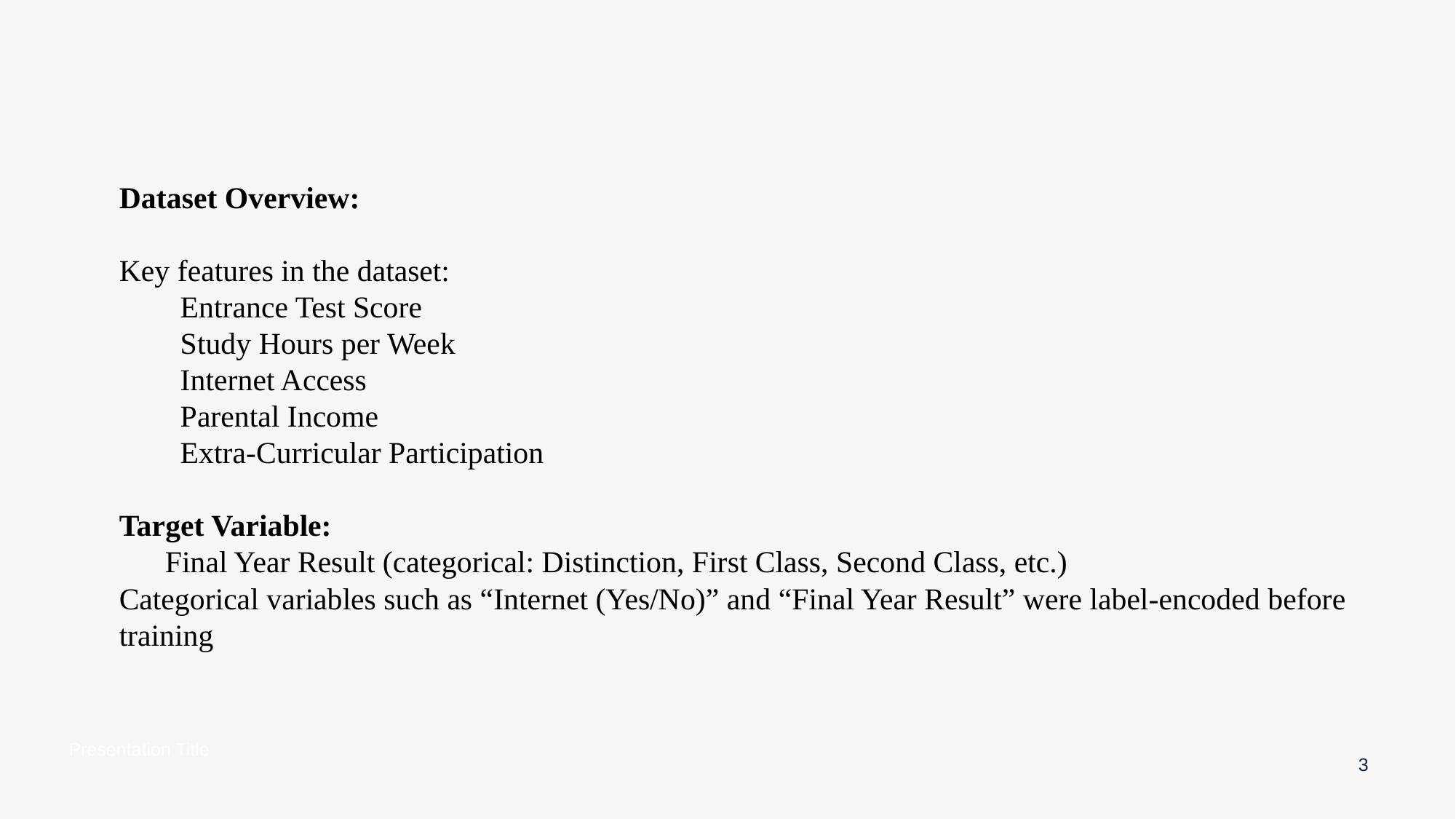

Dataset Overview:
Key features in the dataset:
        Entrance Test Score
        Study Hours per Week
        Internet Access
        Parental Income
        Extra-Curricular Participation

Target Variable:
      Final Year Result (categorical: Distinction, First Class, Second Class, etc.)
Categorical variables such as “Internet (Yes/No)” and “Final Year Result” were label-encoded before training

Presentation Title
3